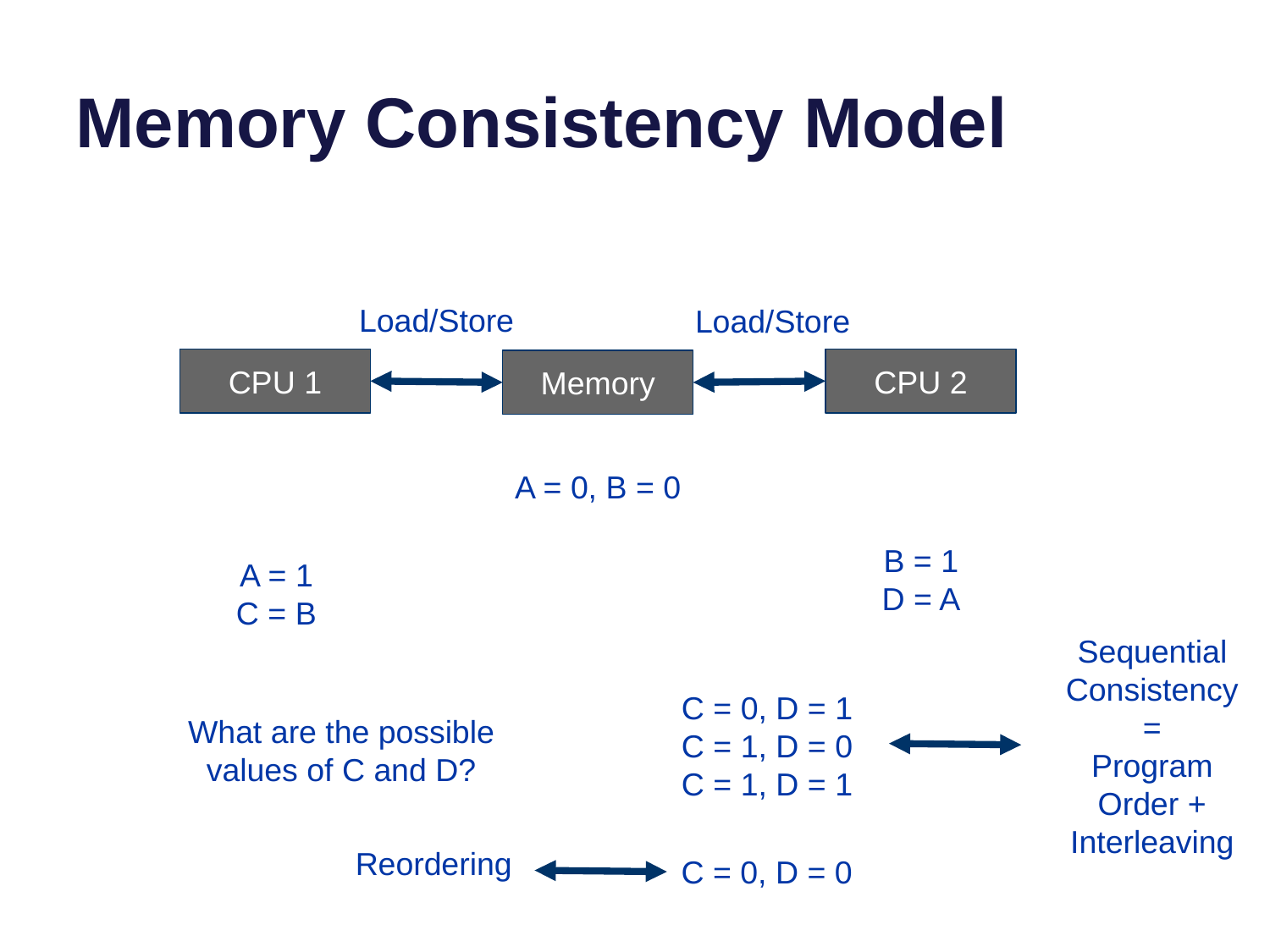

# Memory Consistency Model
Load/Store
Load/Store
CPU 2
CPU 1
Memory
A = 0, B = 0
B = 1
D = A
A = 1
C = B
Sequential
Consistency =
Program Order + Interleaving
C = 0, D = 1
C = 1, D = 0
C = 1, D = 1
What are the possible values of C and D?
Reordering
C = 0, D = 0